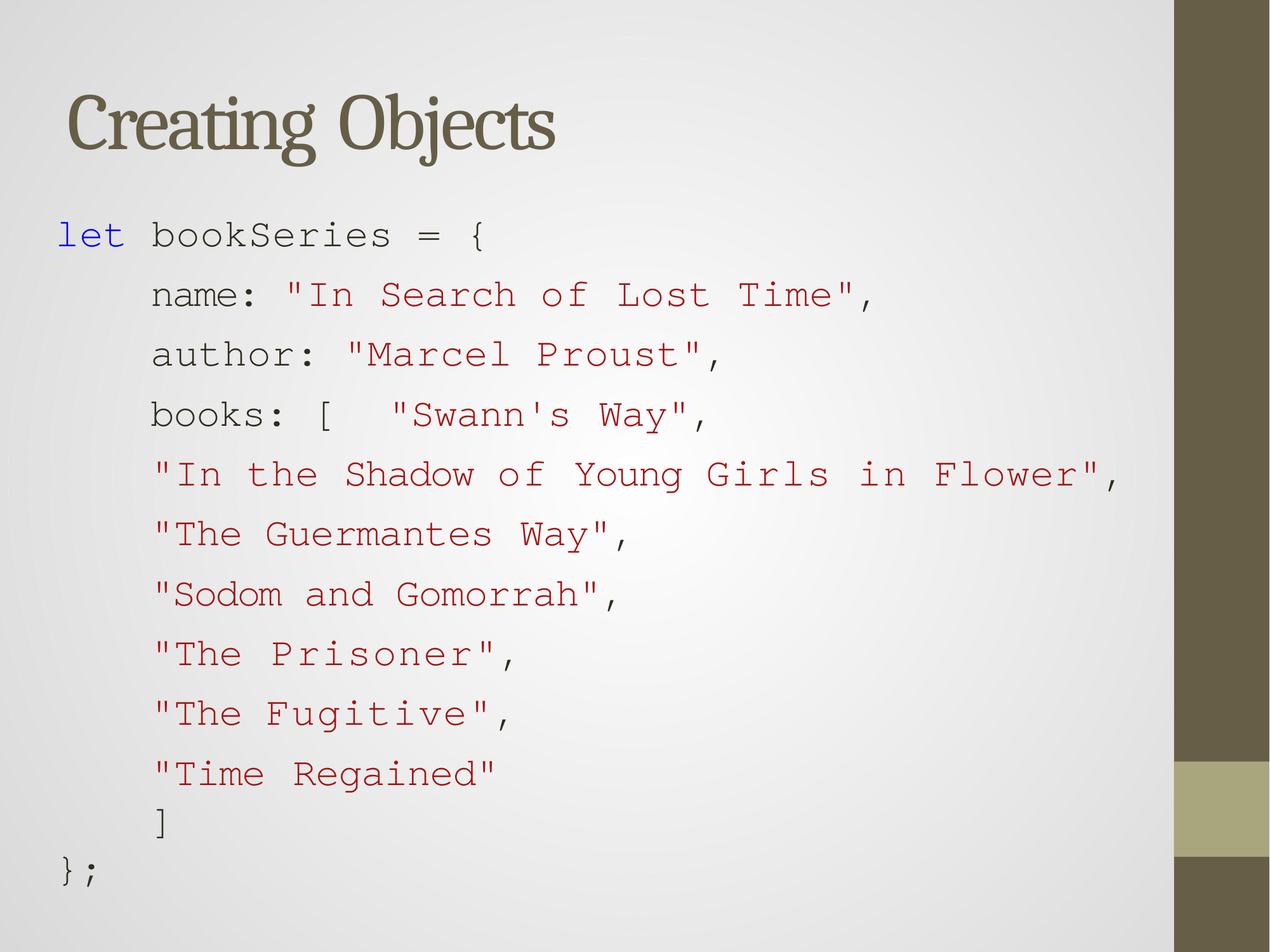

# Creating Objects
let bookSeries = {
	name: "In Search of Lost Time",
	author: "Marcel Proust",
	books: [  "Swann's Way",
	"In the Shadow of Young Girls in Flower",
	"The Guermantes Way",
	"Sodom and Gomorrah",
	"The Prisoner",
	"The Fugitive",
	"Time Regained"
	]
};